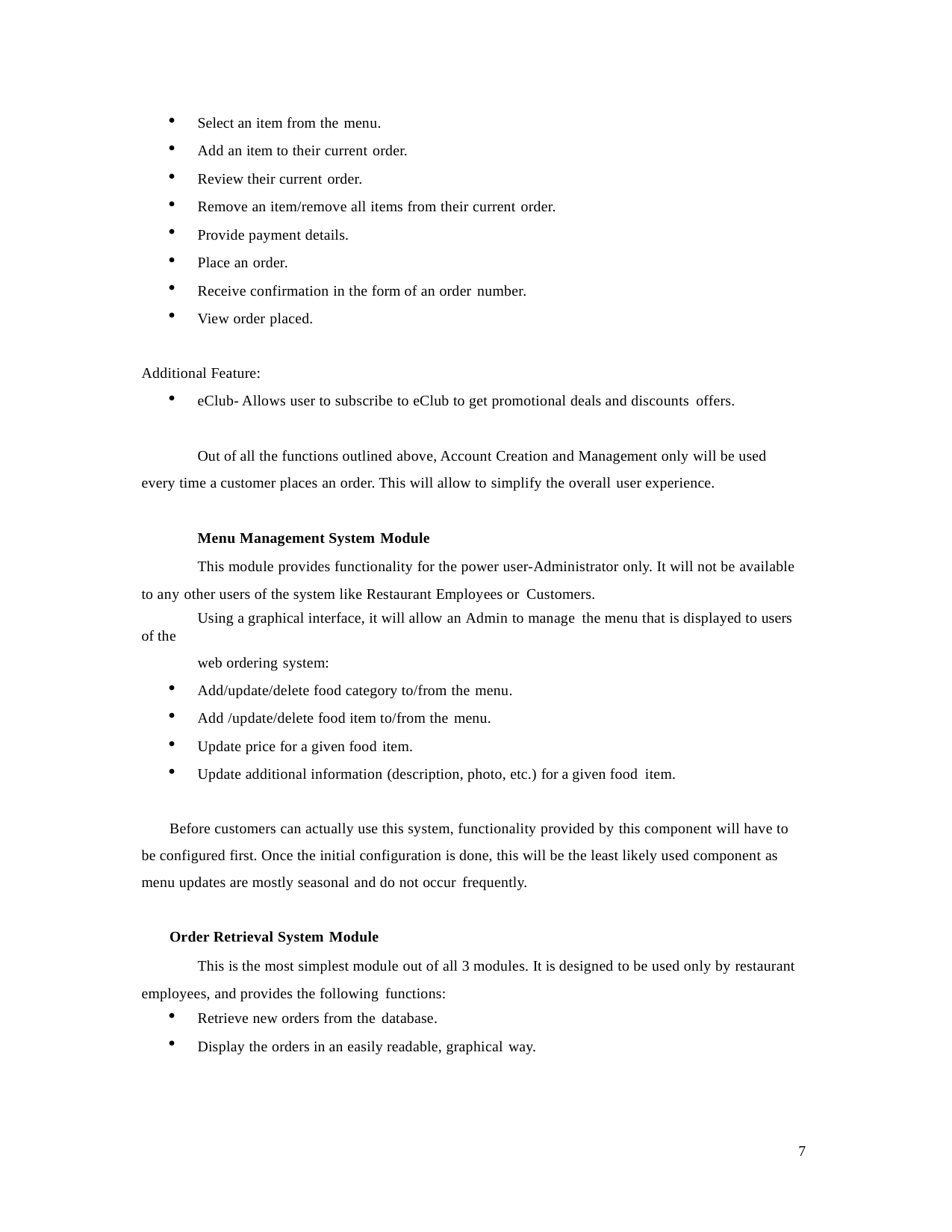

Select an item from the menu.
Add an item to their current order.
Review their current order.
Remove an item/remove all items from their current order.
Provide payment details.
Place an order.
Receive confirmation in the form of an order number.
View order placed.

Additional Feature:
eClub- Allows user to subscribe to eClub to get promotional deals and discounts offers.

Out of all the functions outlined above, Account Creation and Management only will be used  every time a customer places an order. This will allow to simplify the overall user experience.

Menu Management System Module
This module provides functionality for the power user-Administrator only. It will not be available  to any other users of the system like Restaurant Employees or Customers.
Using a graphical interface, it will allow an Admin to manage the menu that is displayed to users of the
web ordering system:
Add/update/delete food category to/from the menu.
Add /update/delete food item to/from the menu.
Update price for a given food item.
Update additional information (description, photo, etc.) for a given food item.

Before customers can actually use this system, functionality provided by this component will have to  be configured first. Once the initial configuration is done, this will be the least likely used component as  menu updates are mostly seasonal and do not occur frequently.

Order Retrieval System Module
This is the most simplest module out of all 3 modules. It is designed to be used only by restaurant  employees, and provides the following functions:
Retrieve new orders from the database.
Display the orders in an easily readable, graphical way.
7